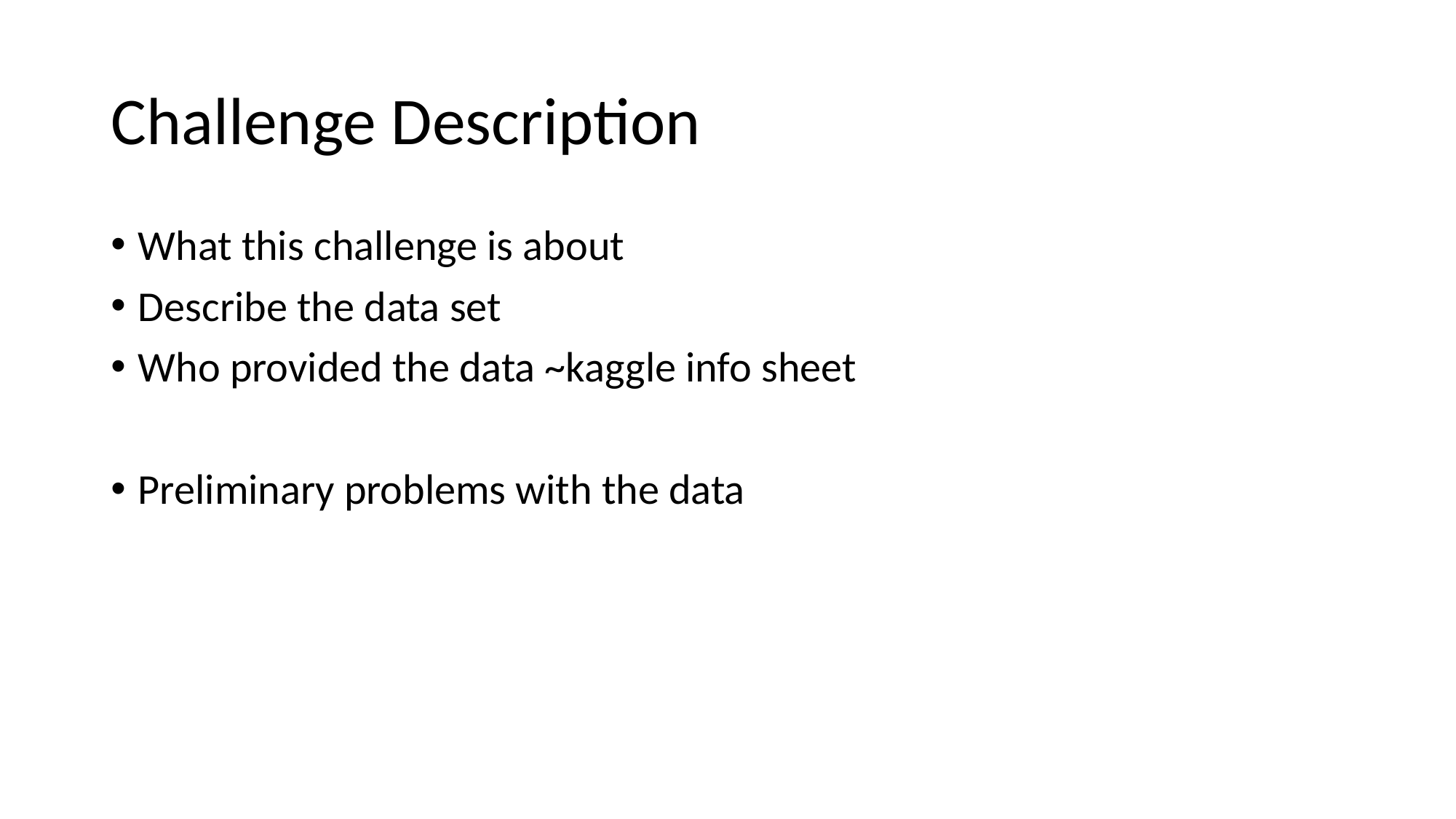

# Challenge Description
What this challenge is about
Describe the data set
Who provided the data ~kaggle info sheet

Preliminary problems with the data